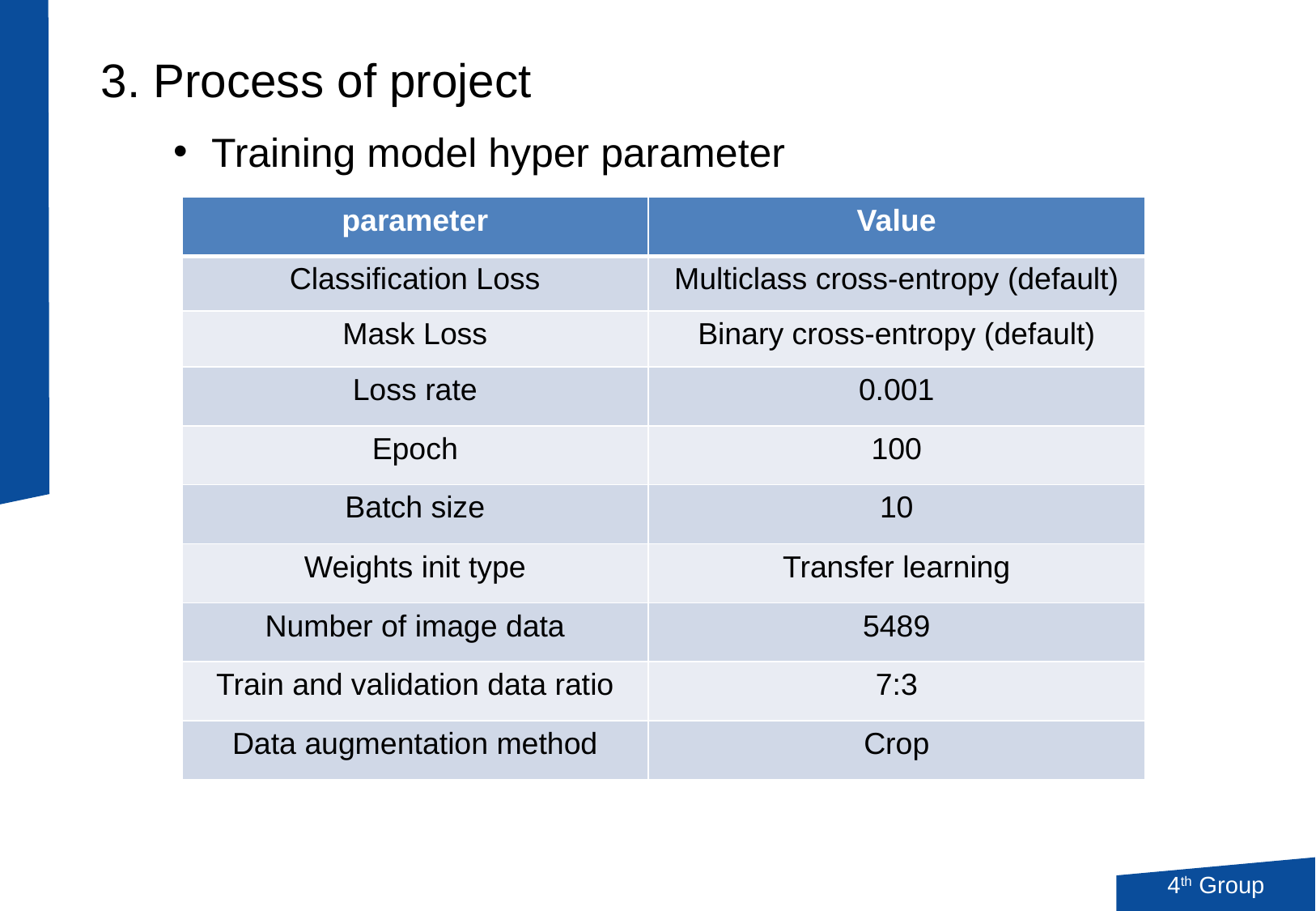

3. Process of project

Training model hyper parameter
| parameter | Value |
| --- | --- |
| Classification Loss | Multiclass cross-entropy (default) |
| Mask Loss | Binary cross-entropy (default) |
| Loss rate | 0.001 |
| Epoch | 100 |
| Batch size | 10 |
| Weights init type | Transfer learning |
| Number of image data | 5489 |
| Train and validation data ratio | 7:3 |
| Data augmentation method | Crop |
4th Group